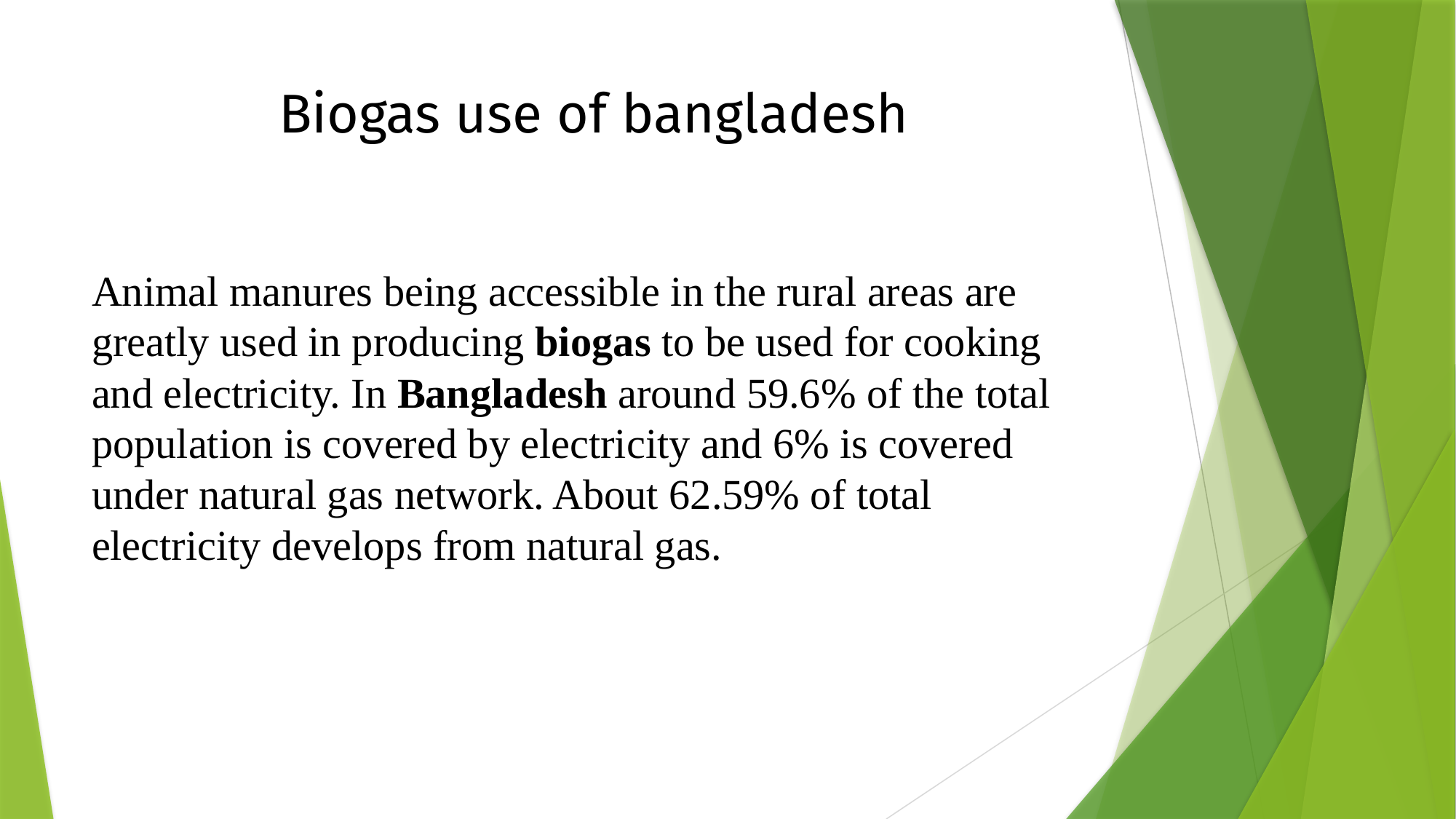

# Biogas use of bangladesh
Animal manures being accessible in the rural areas are greatly used in producing biogas to be used for cooking and electricity. In Bangladesh around 59.6% of the total population is covered by electricity and 6% is covered under natural gas network. About 62.59% of total electricity develops from natural gas.